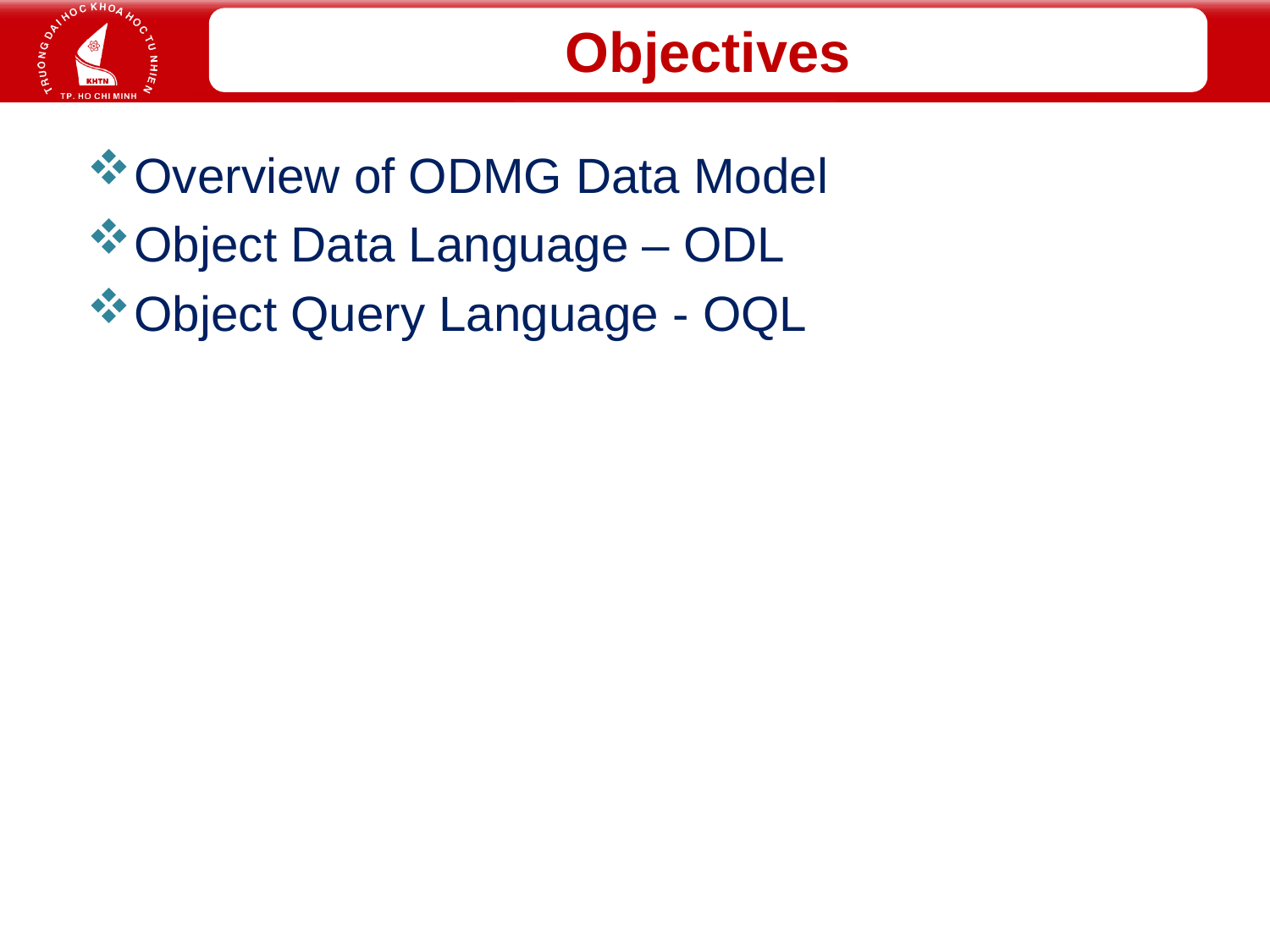

# Objectives
Overview of ODMG Data Model
Object Data Language – ODL
Object Query Language - OQL